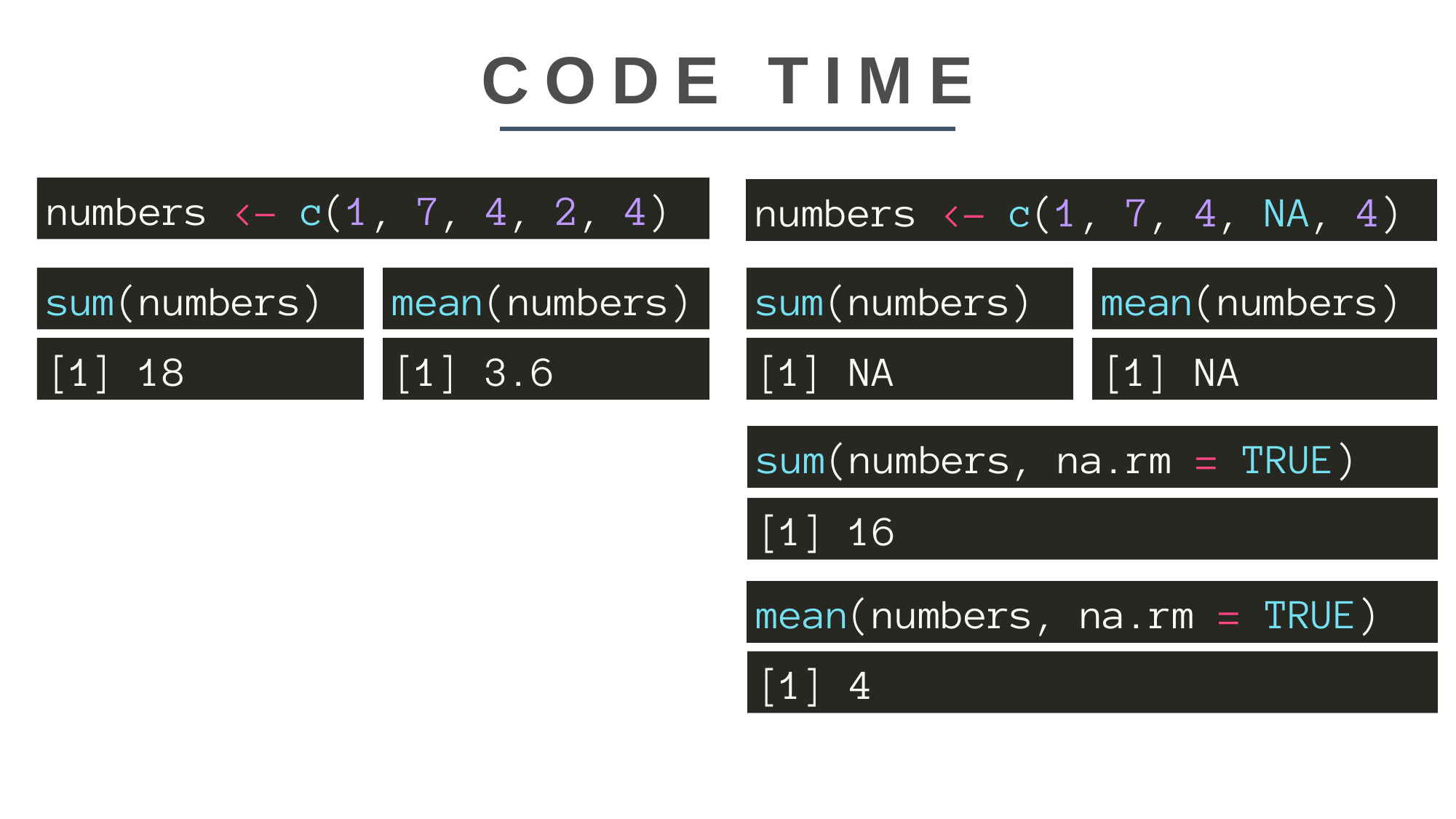

# CODE TIME
numbers <- c(1, 7, 4, 2, 4)
numbers <- c(1, 7, 4, NA, 4)
sum(numbers)
mean(numbers)
sum(numbers)
mean(numbers)
[1] 18
[1] 3.6
[1] NA
[1] NA
sum(numbers, na.rm = TRUE)
[1] 16
mean(numbers, na.rm = TRUE)
[1] 4